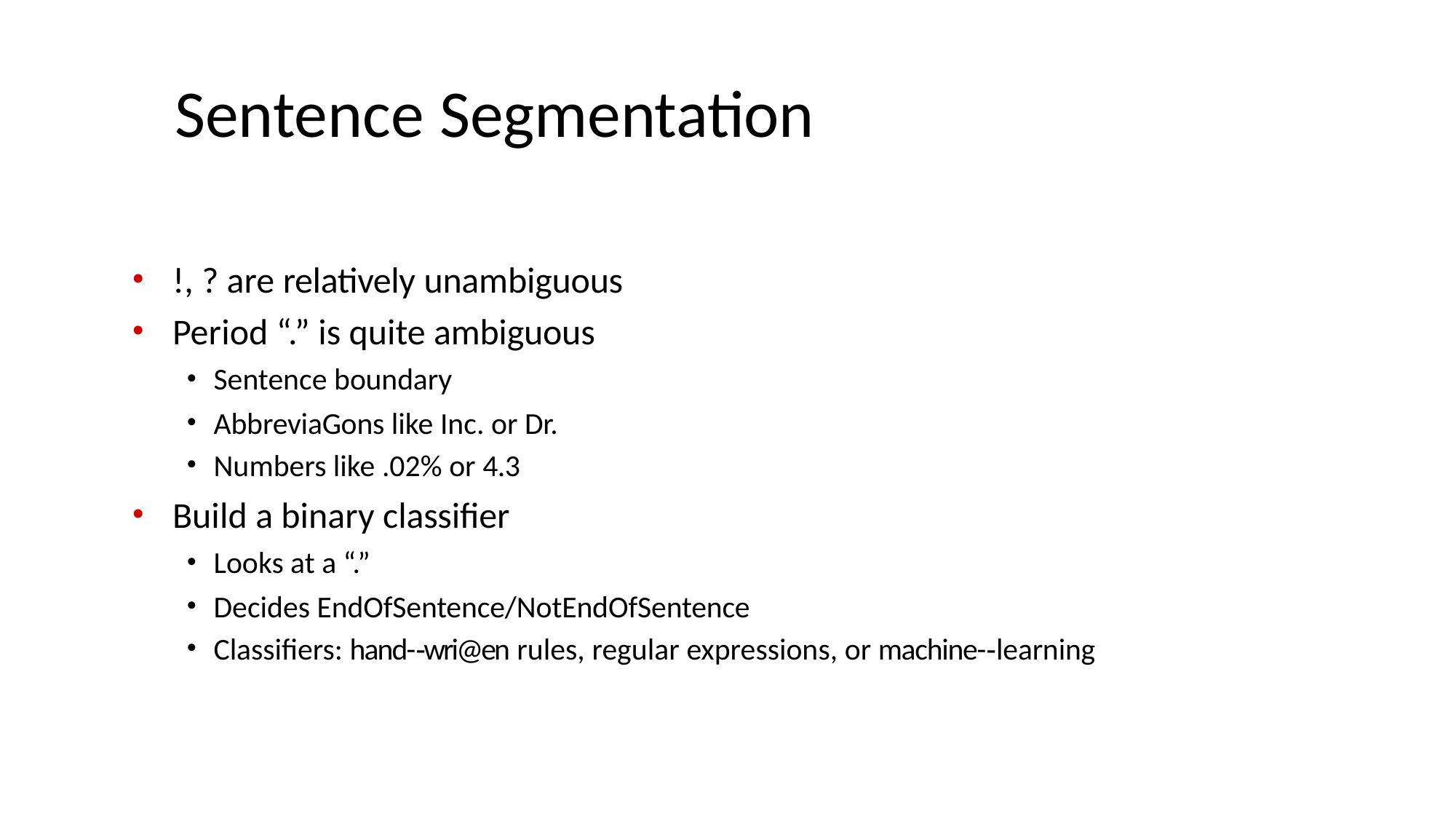

Sentence Segmentation
!, ? are relatively unambiguous
Period “.” is quite ambiguous
Sentence boundary
AbbreviaGons like Inc. or Dr.
Numbers like .02% or 4.3
Build a binary classiﬁer
Looks at a “.”
Decides EndOfSentence/NotEndOfSentence
Classiﬁers: hand-­‐wri@en rules, regular expressions, or machine-­‐learning